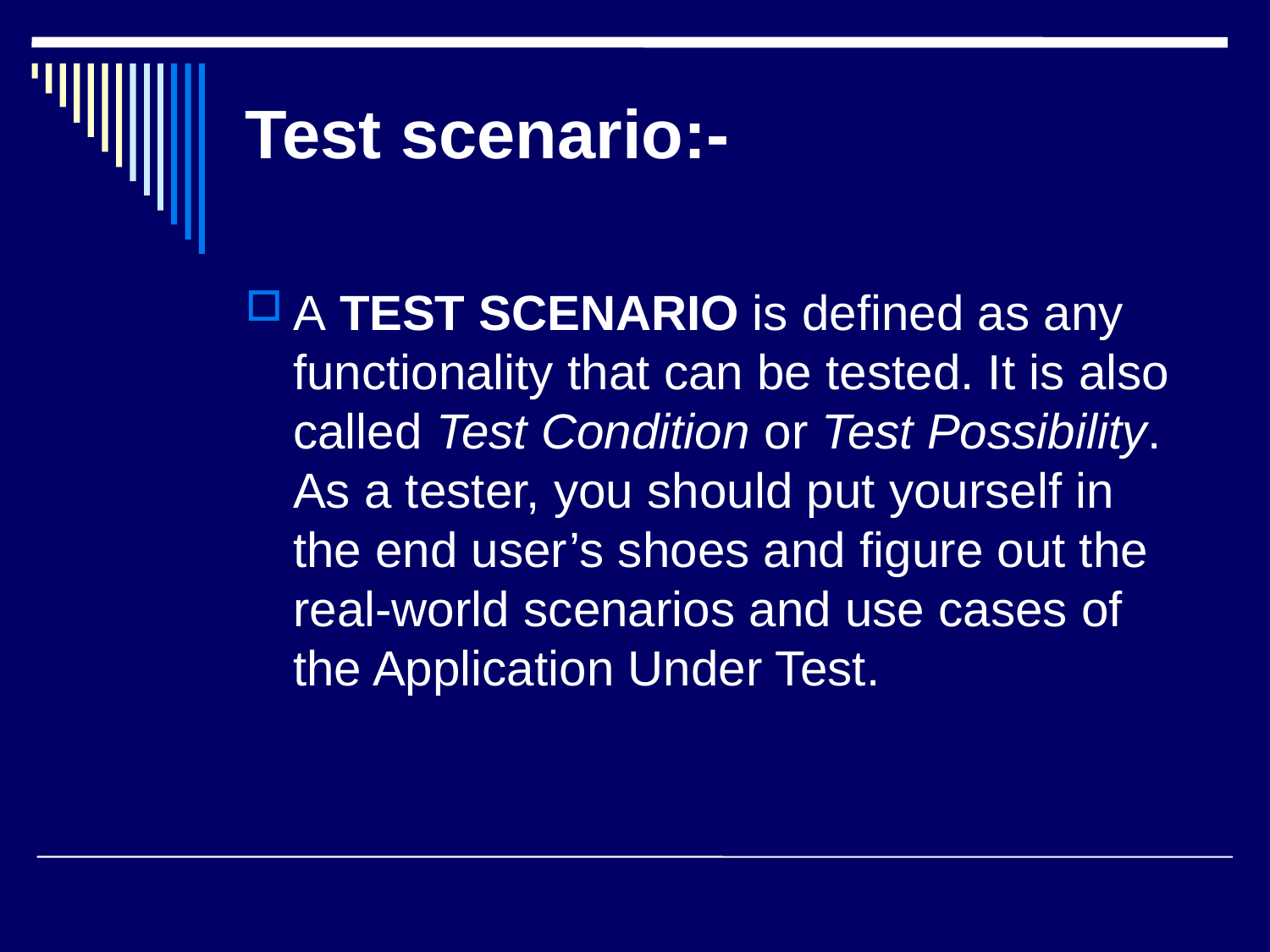

# Test scenario:-
A TEST SCENARIO is defined as any functionality that can be tested. It is also called Test Condition or Test Possibility. As a tester, you should put yourself in the end user’s shoes and figure out the real-world scenarios and use cases of the Application Under Test.